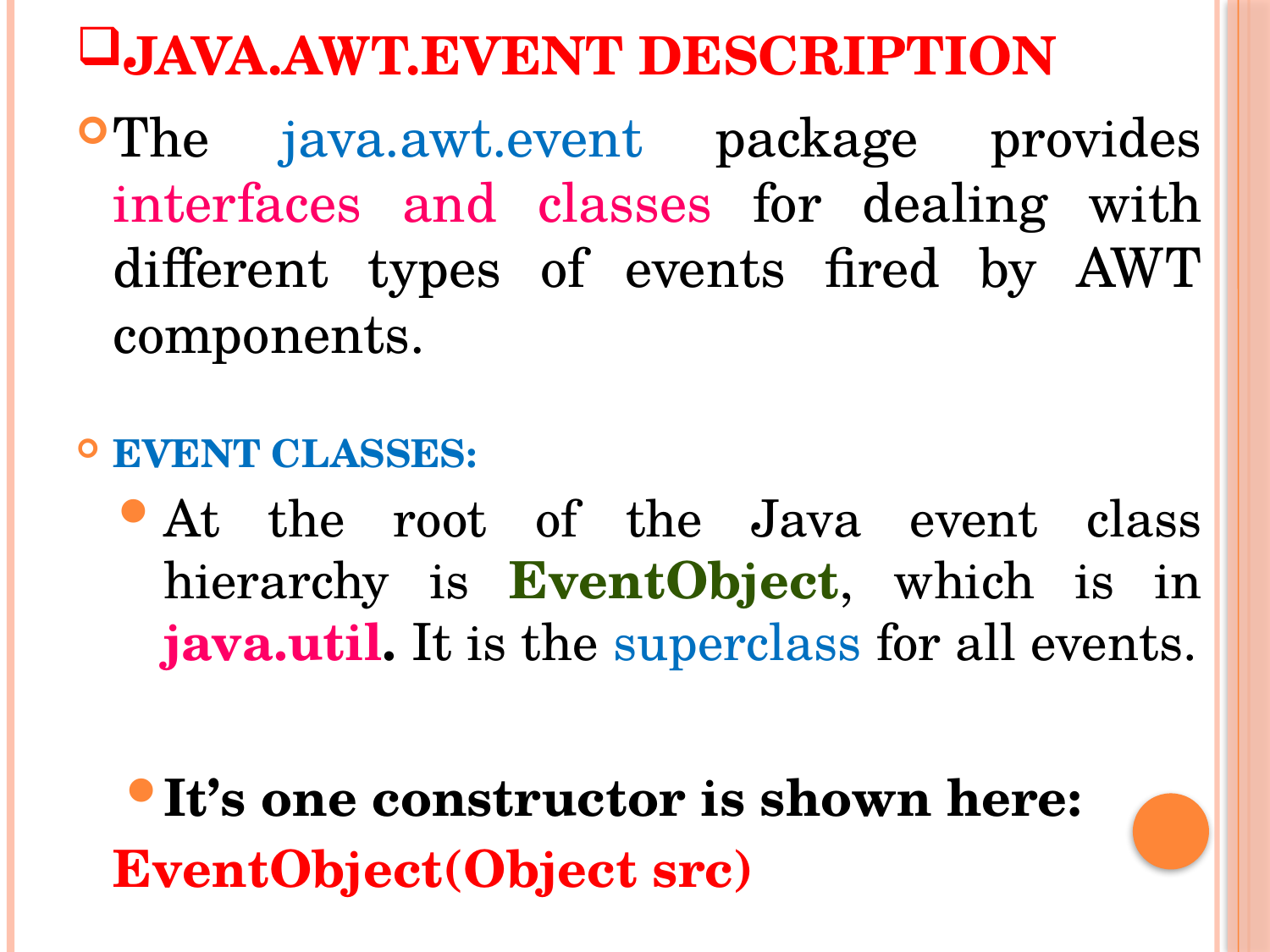

# java.awt.event Description
The java.awt.event package provides interfaces and classes for dealing with different types of events fired by AWT components.

EVENT CLASSES:
At the root of the Java event class hierarchy is EventObject, which is in java.util. It is the superclass for all events.

It’s one constructor is shown here:
		EventObject(Object src)